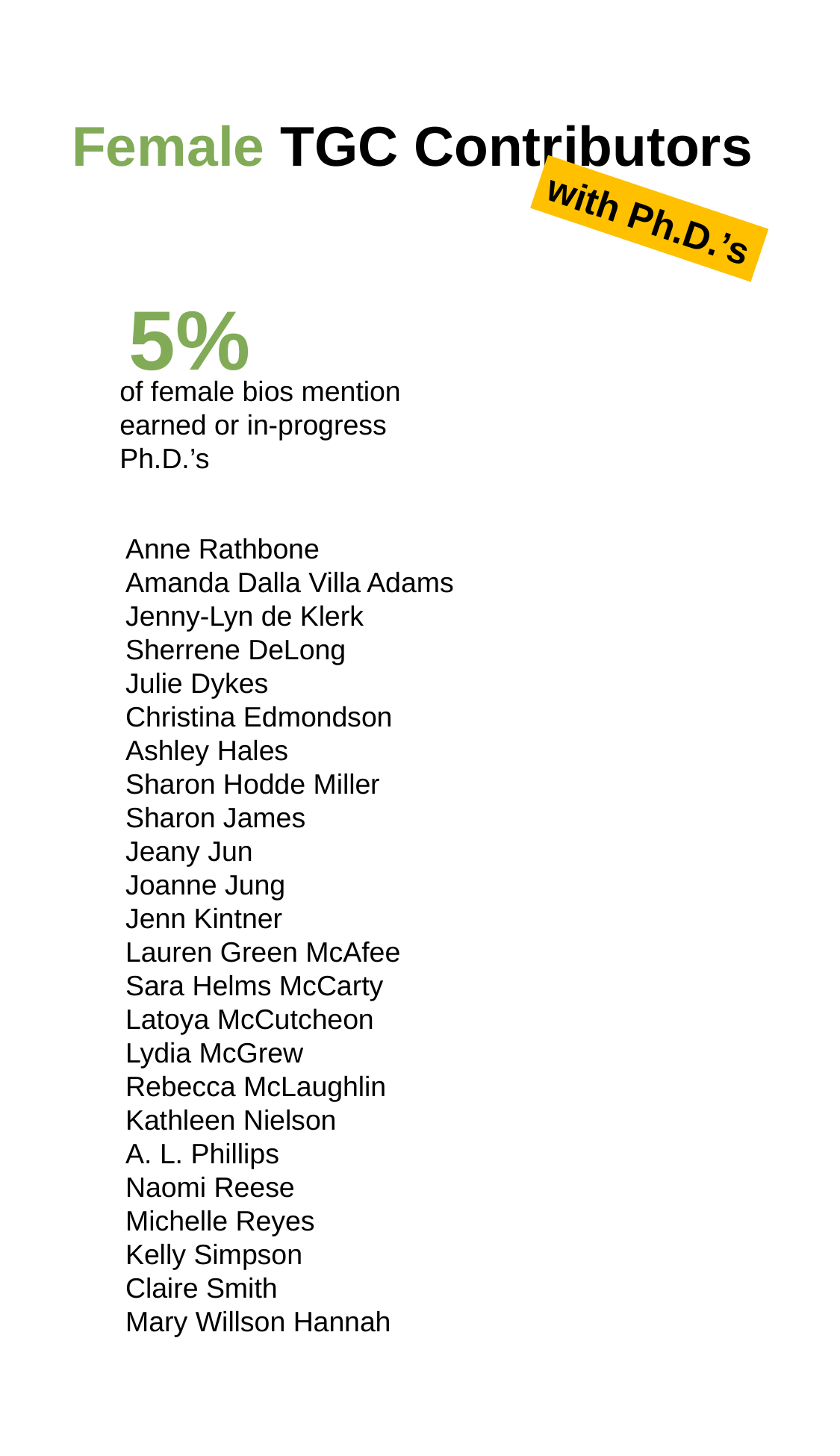

Female TGC Contributors
with Ph.D.’s
5%
of female bios mention earned or in-progress Ph.D.’s
Anne Rathbone
Amanda Dalla Villa Adams
Jenny-Lyn de Klerk
Sherrene DeLong
Julie Dykes
Christina Edmondson
Ashley Hales
Sharon Hodde Miller
Sharon James
Jeany Jun
Joanne Jung
Jenn Kintner
Lauren Green McAfee
Sara Helms McCarty
Latoya McCutcheon
Lydia McGrew
Rebecca McLaughlin
Kathleen Nielson
A. L. Phillips
Naomi Reese
Michelle Reyes
Kelly Simpson
Claire Smith
Mary Willson Hannah